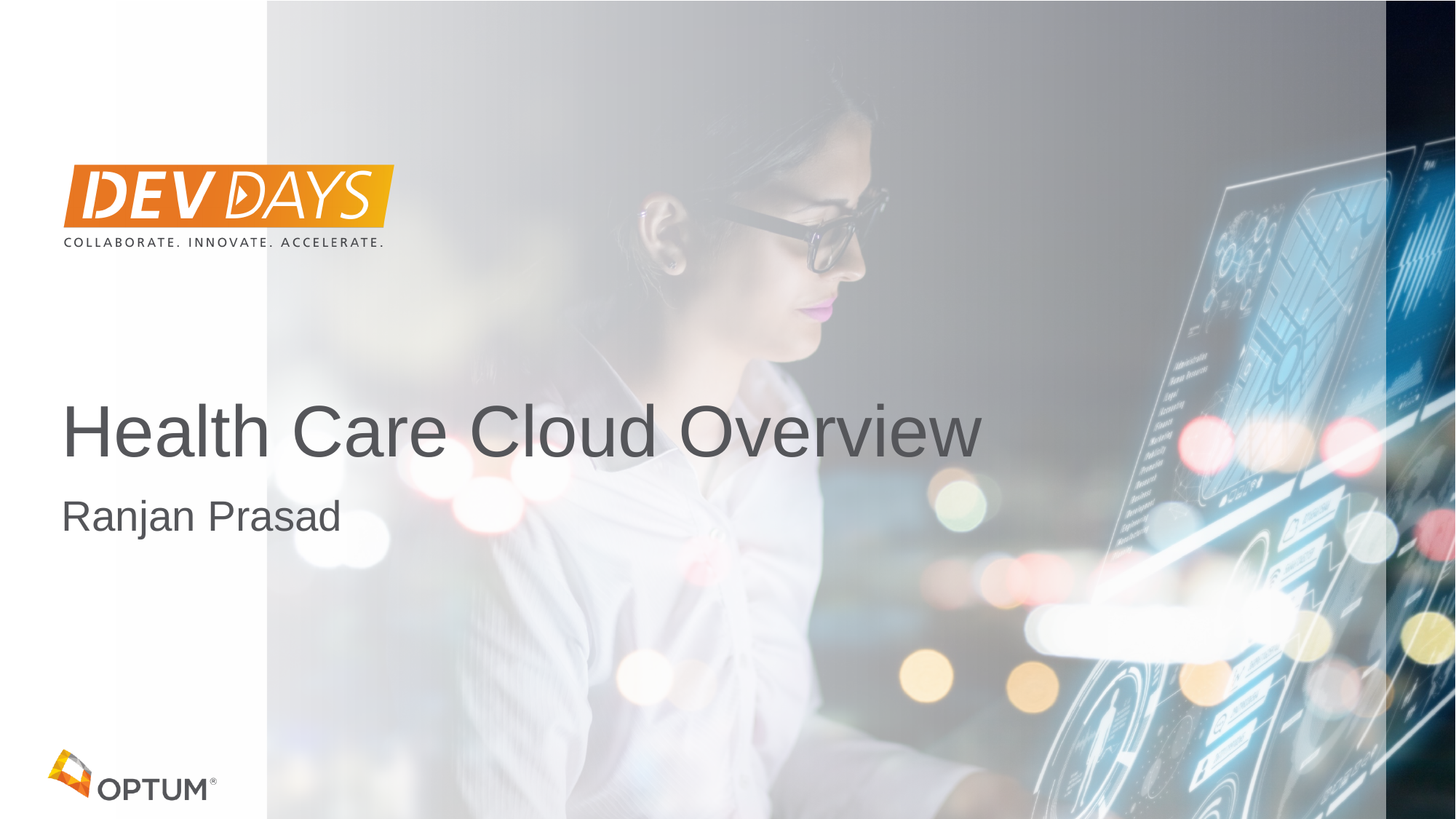

# Health Care Cloud Overview
Ranjan Prasad